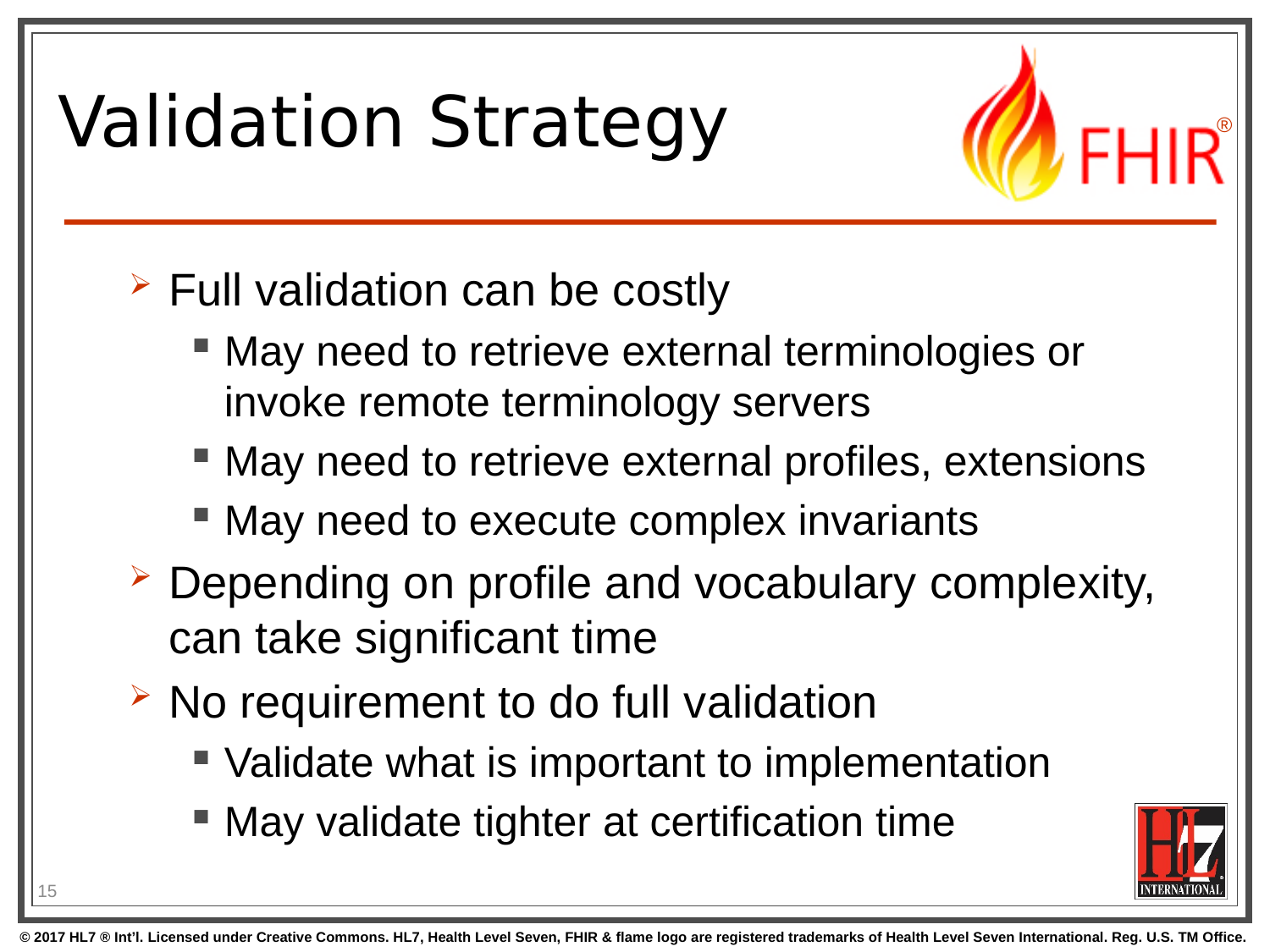

# Validation Strategy
Full validation can be costly
May need to retrieve external terminologies or invoke remote terminology servers
May need to retrieve external profiles, extensions
May need to execute complex invariants
Depending on profile and vocabulary complexity, can take significant time
No requirement to do full validation
Validate what is important to implementation
May validate tighter at certification time
15